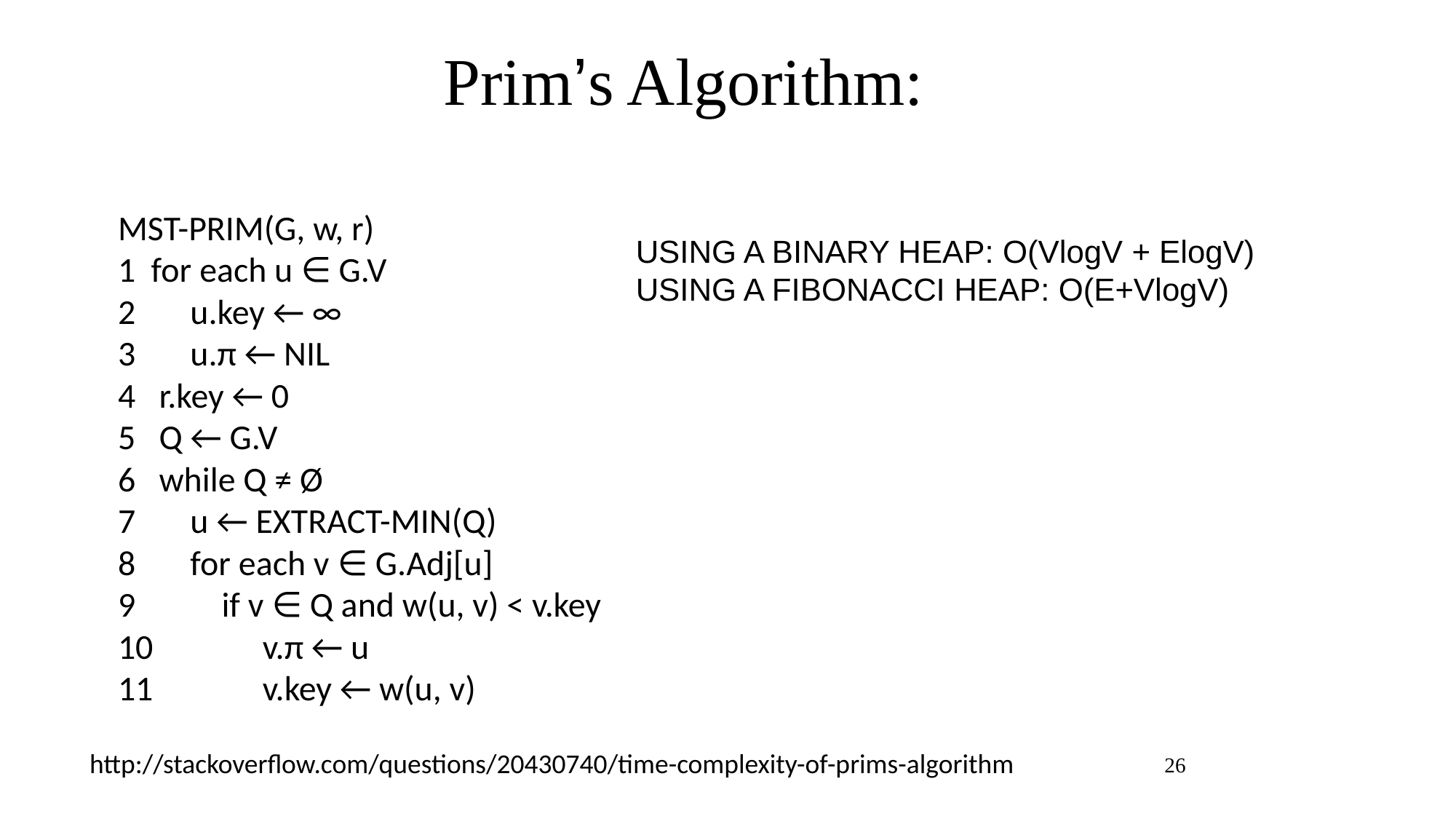

Prim’s Algorithm:
MST-PRIM(G, w, r)
1  for each u ∈ G.V
2       u.key ← ∞
3       u.π ← NIL
4   r.key ← 0
5   Q ← G.V
6   while Q ≠ Ø
7       u ← EXTRACT-MIN(Q)
8       for each v ∈ G.Adj[u]
9           if v ∈ Q and w(u, v) < v.key
10              v.π ← u
11              v.key ← w(u, v)
USING A BINARY HEAP: O(VlogV + ElogV)
USING A FIBONACCI HEAP: O(E+VlogV)
http://stackoverflow.com/questions/20430740/time-complexity-of-prims-algorithm
26